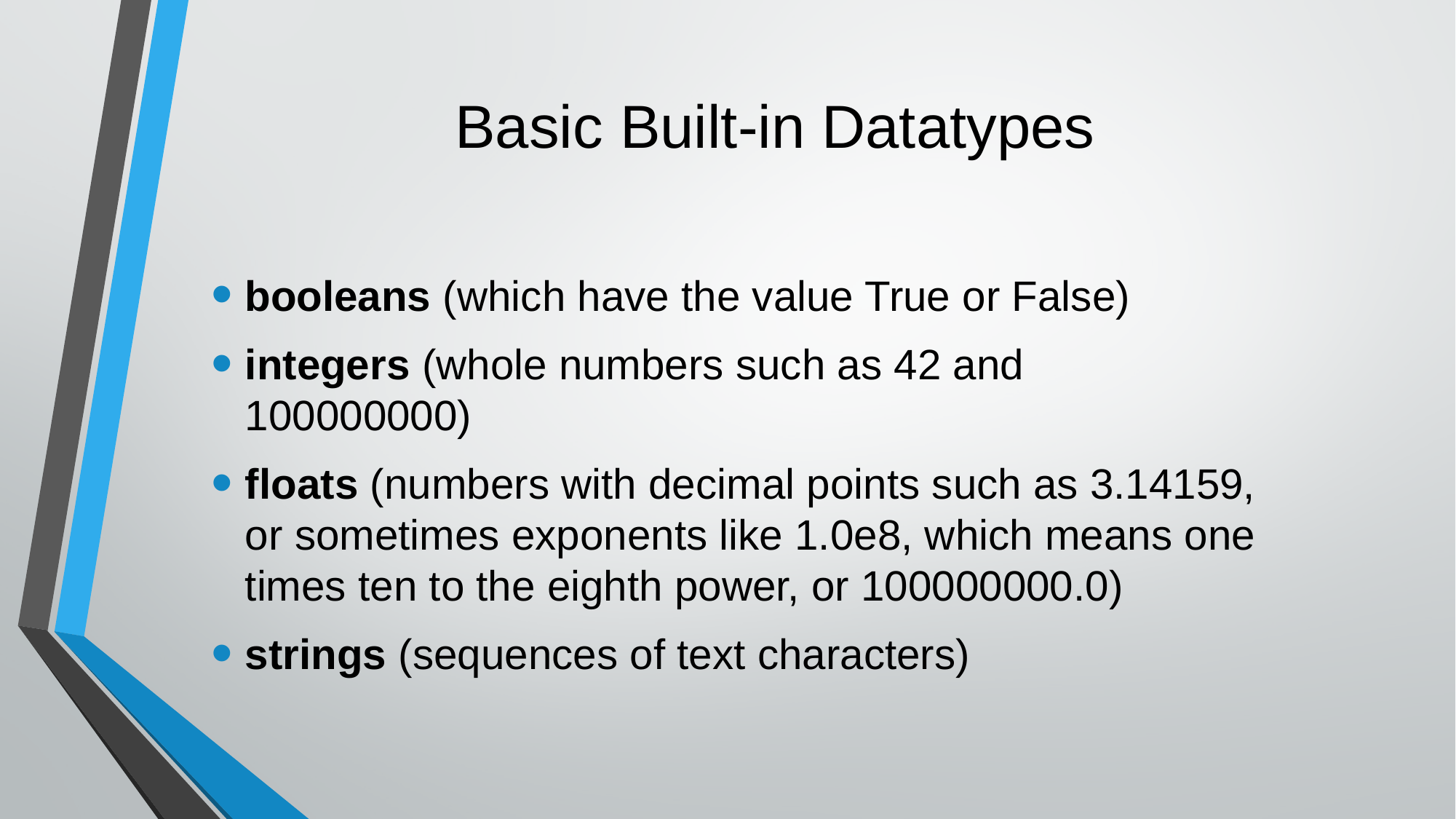

# Basic Built-in Datatypes
booleans (which have the value True or False)
integers (whole numbers such as 42 and 100000000)
floats (numbers with decimal points such as 3.14159, or sometimes exponents like 1.0e8, which means one times ten to the eighth power, or 100000000.0)
strings (sequences of text characters)